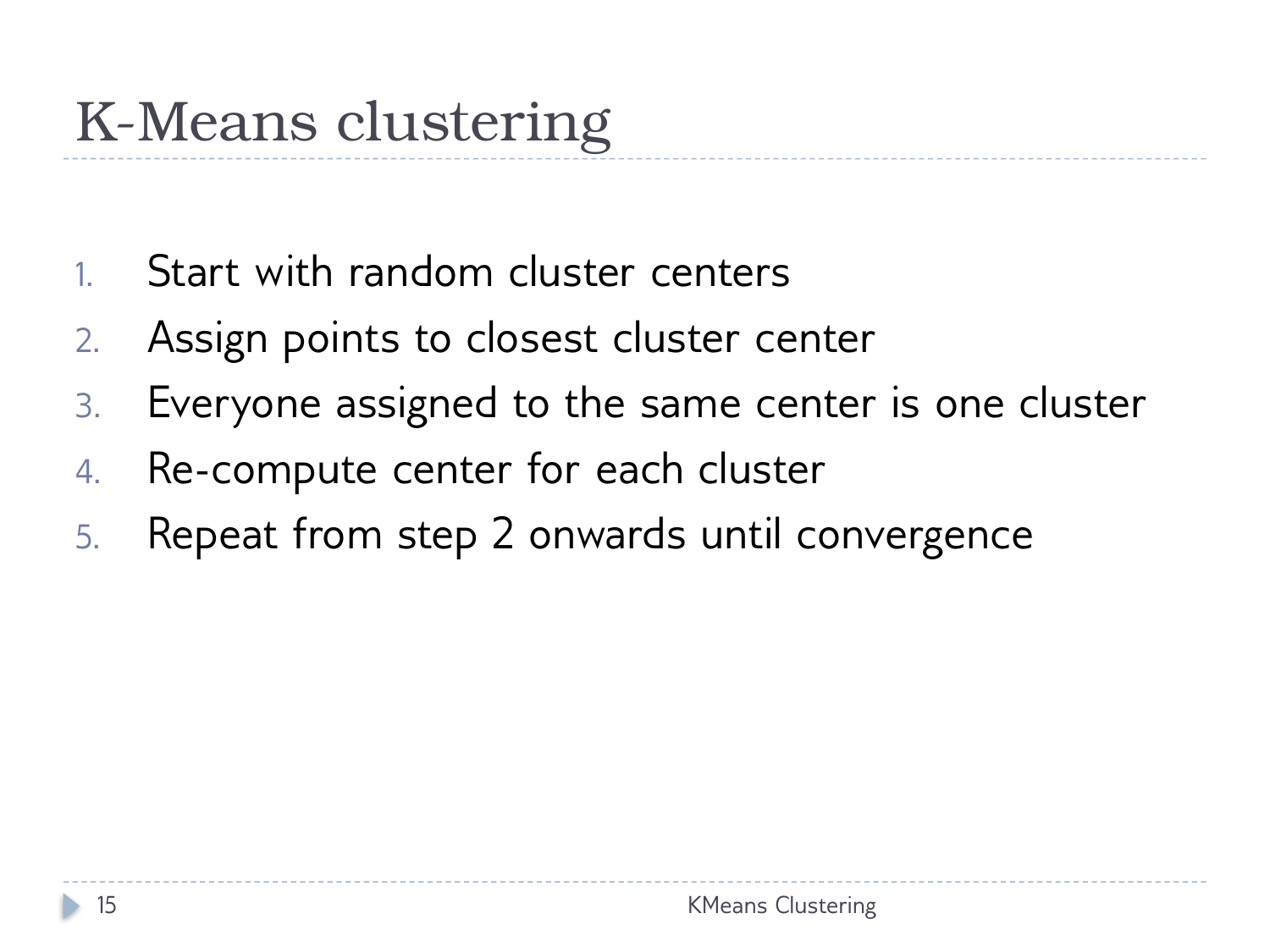

# K-Means clustering

Start with random cluster centers
Assign points to closest cluster center
Everyone assigned to the same center is one cluster
Re-compute center for each cluster
Repeat from step 2 onwards until convergence

15
KMeans Clustering